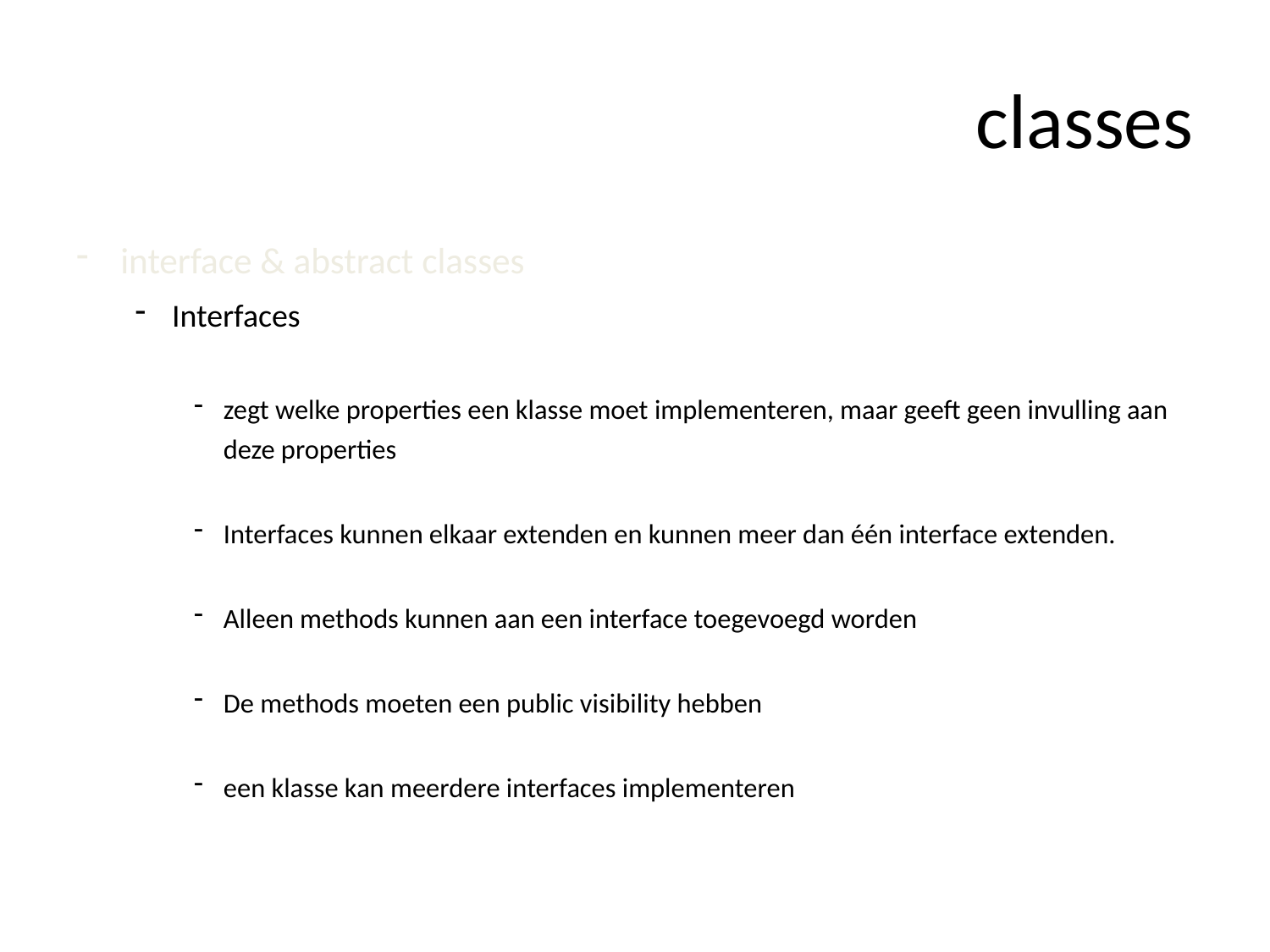

# classes
interface & abstract classes
Interfaces
zegt welke properties een klasse moet implementeren, maar geeft geen invulling aan deze properties
Interfaces kunnen elkaar extenden en kunnen meer dan één interface extenden.
Alleen methods kunnen aan een interface toegevoegd worden
De methods moeten een public visibility hebben
een klasse kan meerdere interfaces implementeren